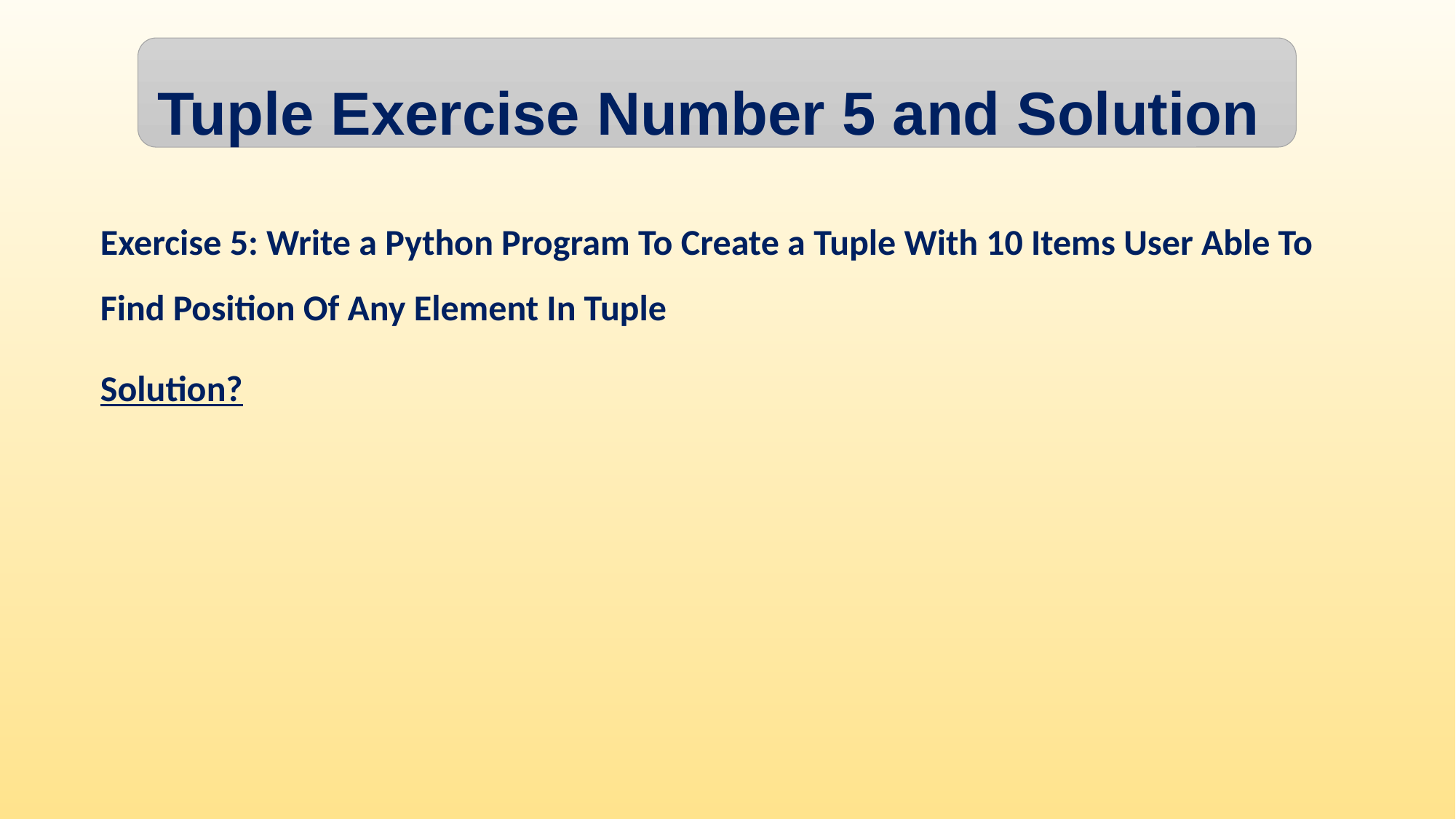

Tuple Exercise Number 5 and Solution
Exercise 5: Write a Python Program To Create a Tuple With 10 Items User Able To Find Position Of Any Element In Tuple
Solution?